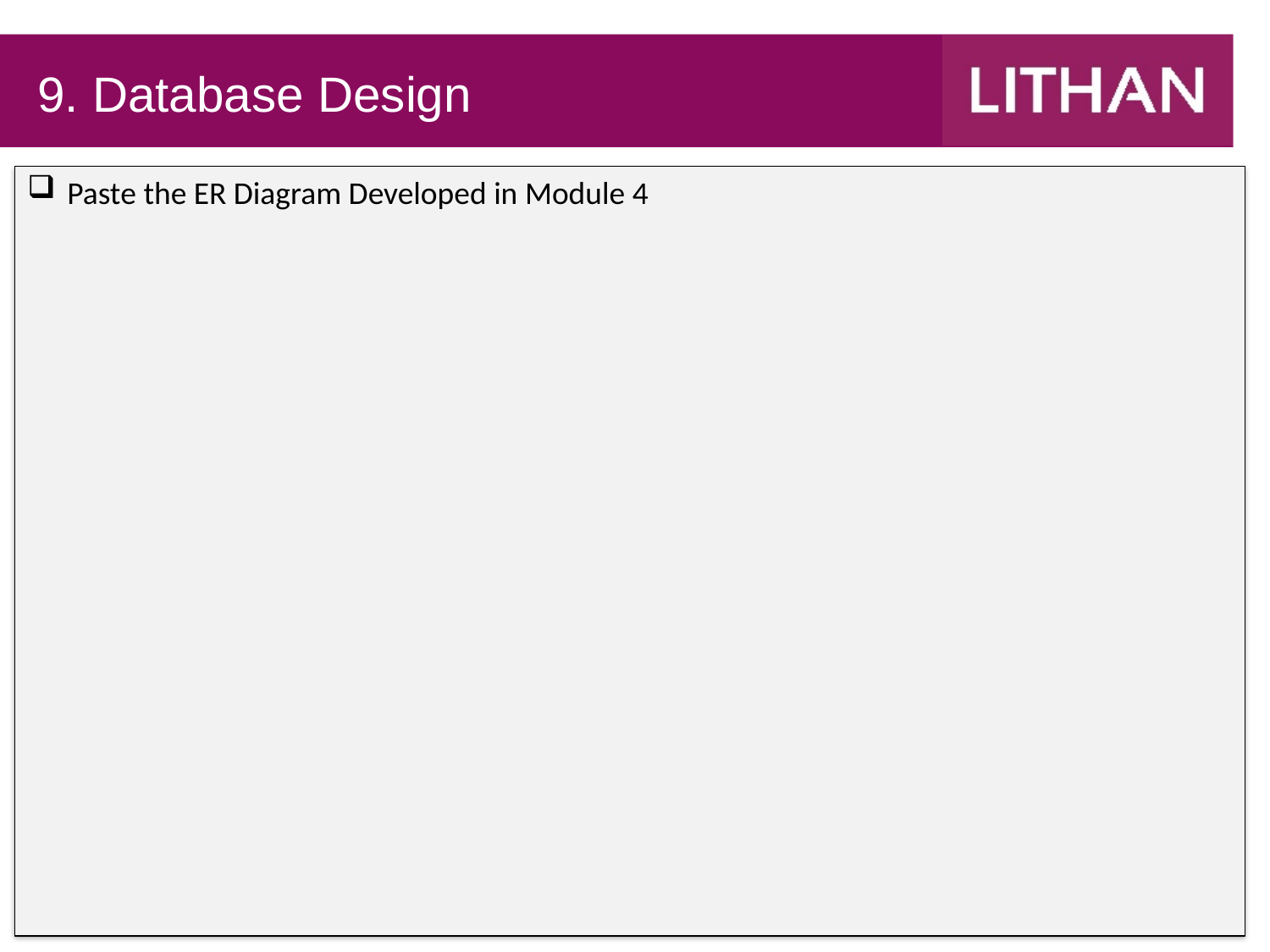

# 9. Database Design
Paste the ER Diagram Developed in Module 4